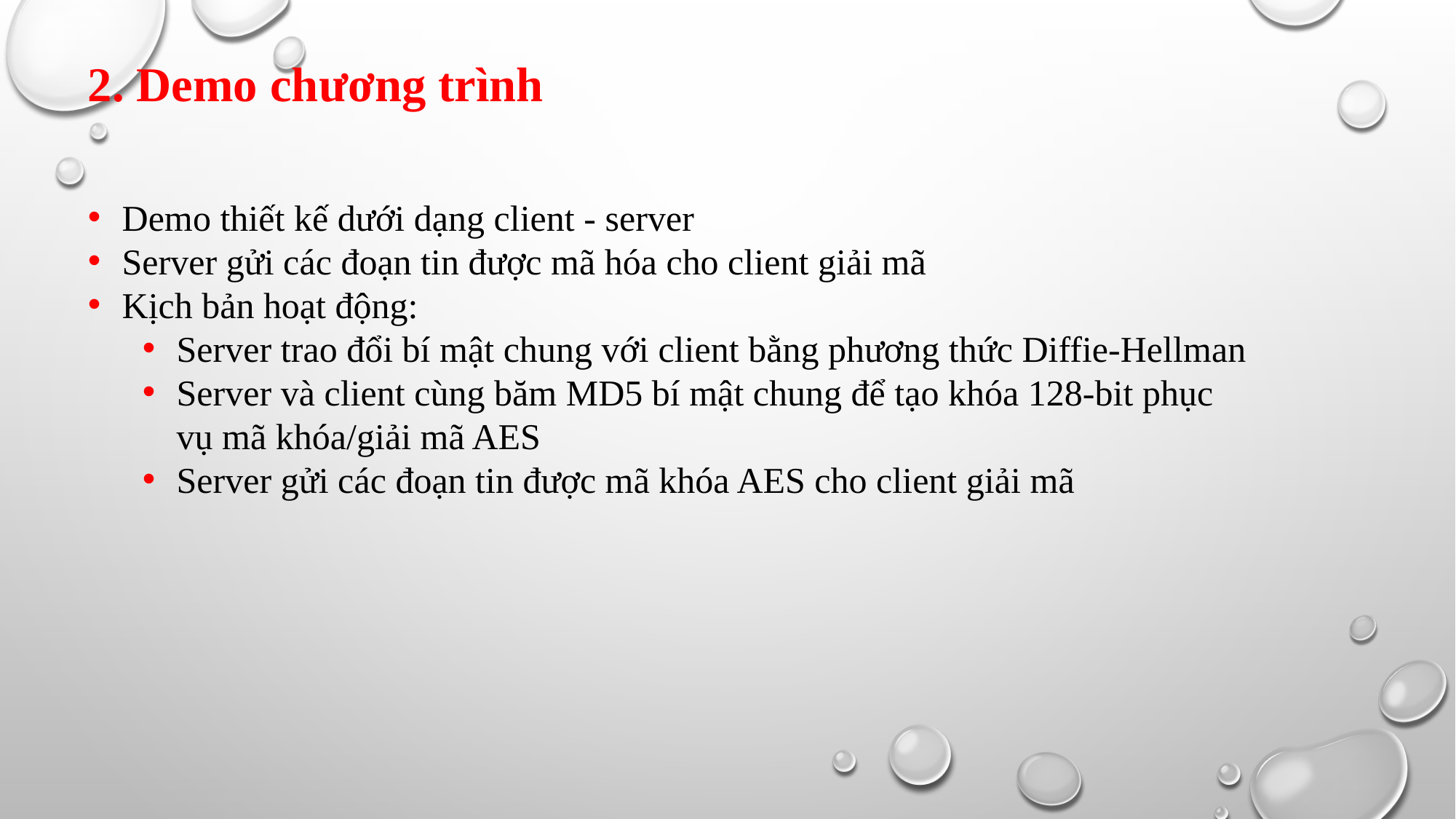

2. Demo chương trình
Demo thiết kế dưới dạng client - server
Server gửi các đoạn tin được mã hóa cho client giải mã
Kịch bản hoạt động:
Server trao đổi bí mật chung với client bằng phương thức Diffie-Hellman
Server và client cùng băm MD5 bí mật chung để tạo khóa 128-bit phục vụ mã khóa/giải mã AES
Server gửi các đoạn tin được mã khóa AES cho client giải mã